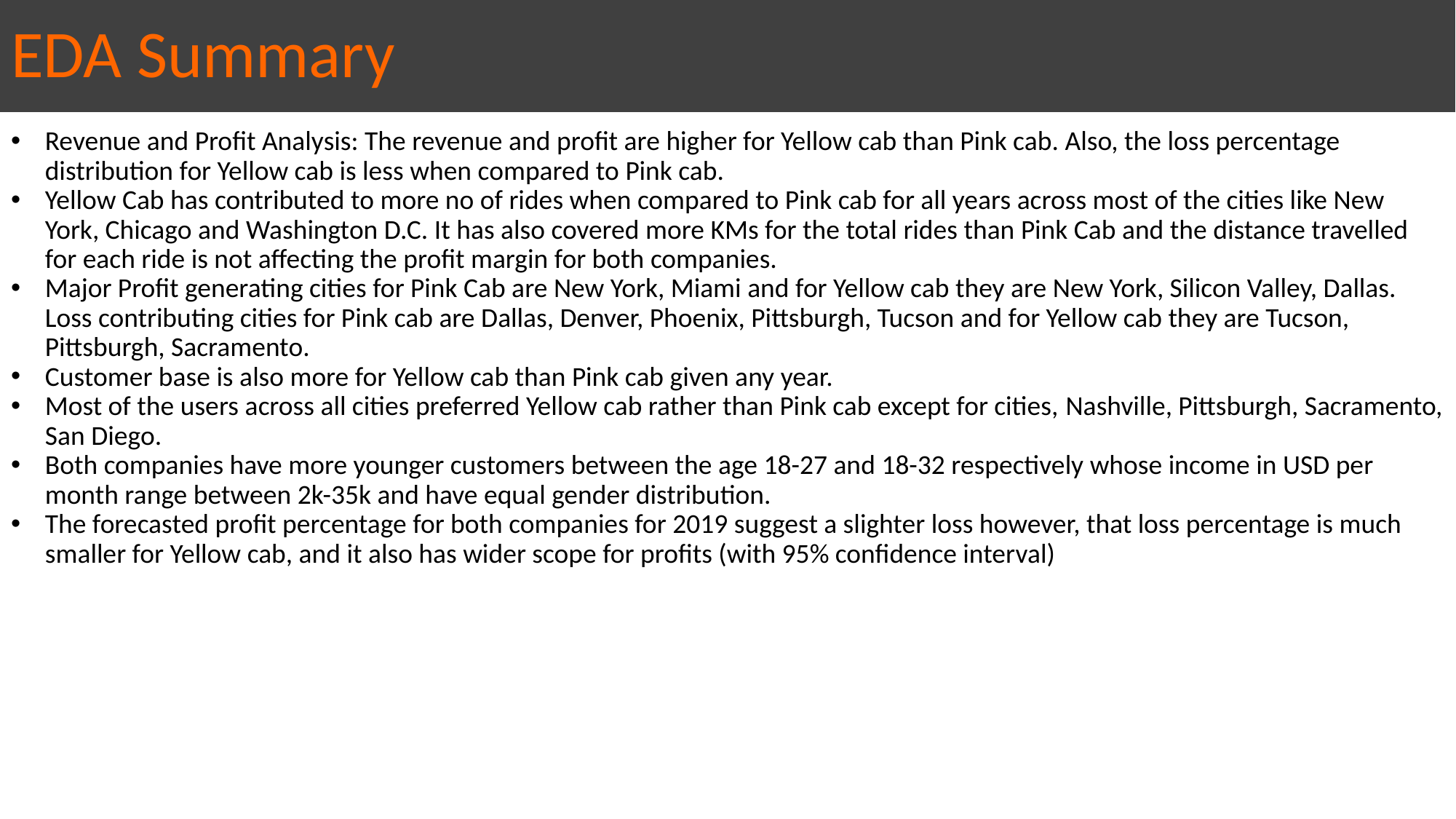

# EDA Summary
Revenue and Profit Analysis: The revenue and profit are higher for Yellow cab than Pink cab. Also, the loss percentage distribution for Yellow cab is less when compared to Pink cab.
Yellow Cab has contributed to more no of rides when compared to Pink cab for all years across most of the cities like New York, Chicago and Washington D.C. It has also covered more KMs for the total rides than Pink Cab and the distance travelled for each ride is not affecting the profit margin for both companies.
Major Profit generating cities for Pink Cab are New York, Miami and for Yellow cab they are New York, Silicon Valley, Dallas. Loss contributing cities for Pink cab are Dallas, Denver, Phoenix, Pittsburgh, Tucson and for Yellow cab they are Tucson, Pittsburgh, Sacramento.
Customer base is also more for Yellow cab than Pink cab given any year.
Most of the users across all cities preferred Yellow cab rather than Pink cab except for cities, Nashville, Pittsburgh, Sacramento, San Diego.
Both companies have more younger customers between the age 18-27 and 18-32 respectively whose income in USD per month range between 2k-35k and have equal gender distribution.
The forecasted profit percentage for both companies for 2019 suggest a slighter loss however, that loss percentage is much smaller for Yellow cab, and it also has wider scope for profits (with 95% confidence interval)